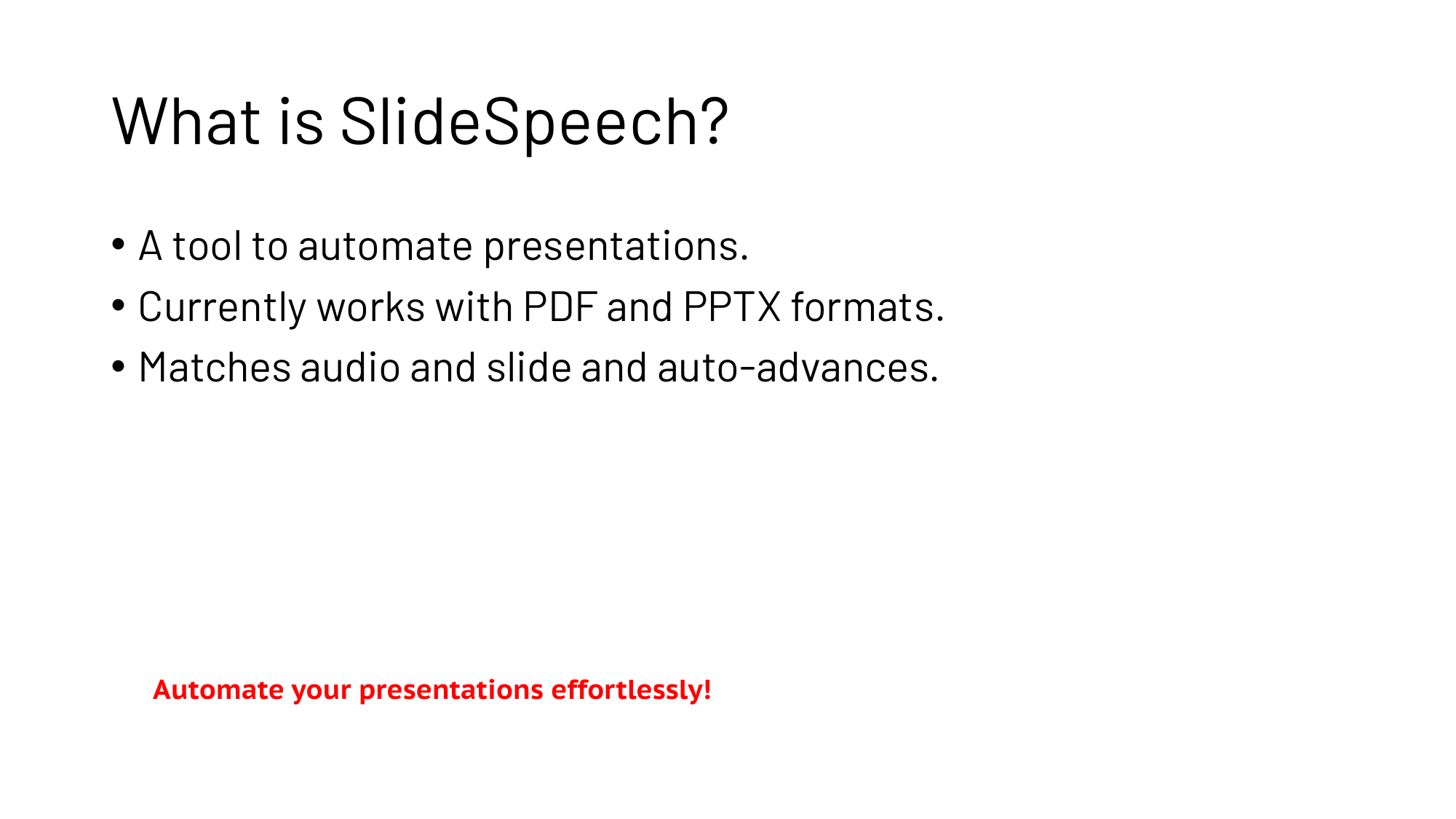

# What is SlideSpeech?
A tool to automate presentations.
Currently works with PDF and PPTX formats.
Matches audio and slide and auto-advances.

Automate your presentations effortlessly!